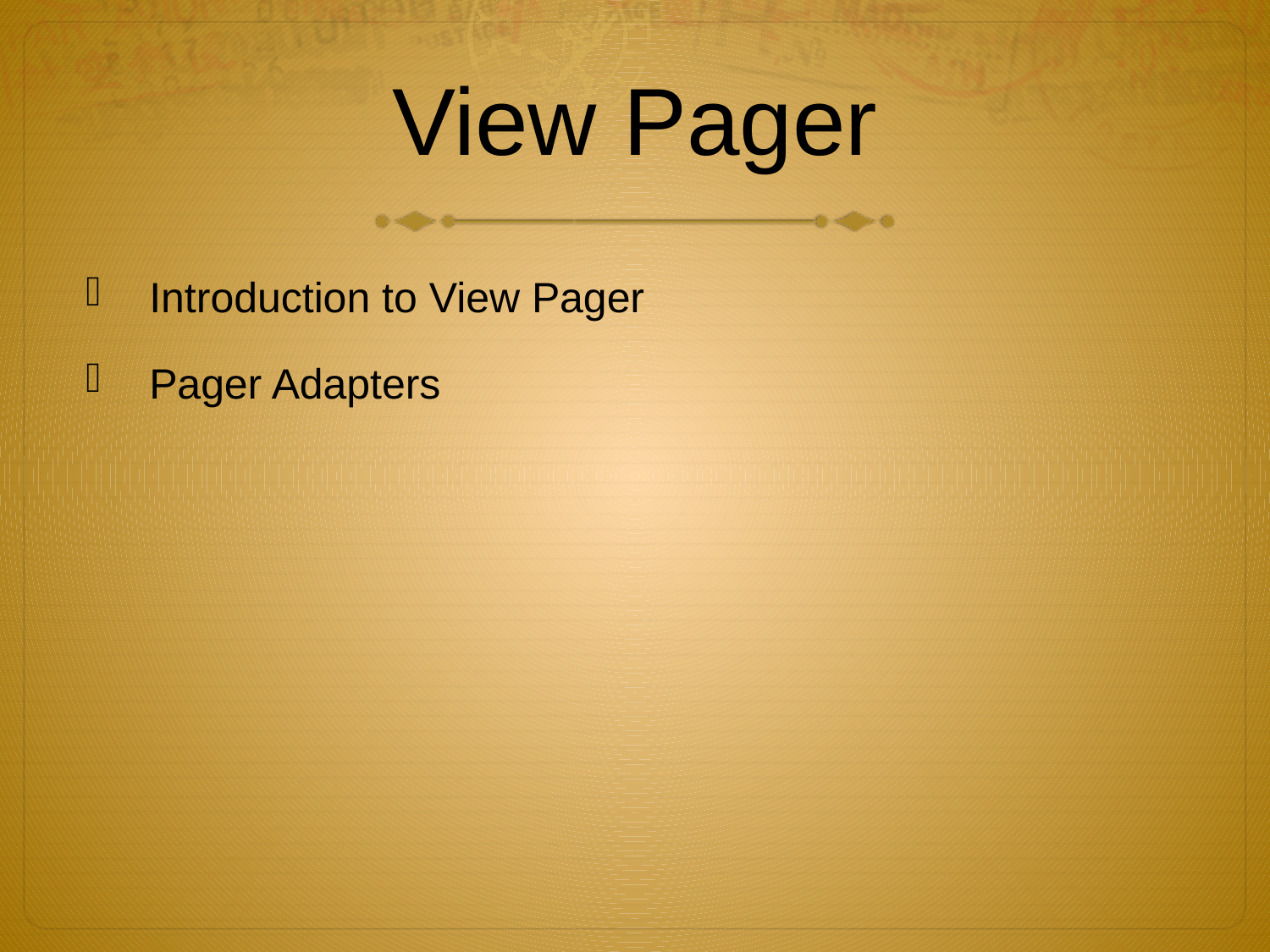

# View Pager
Introduction to View Pager
Pager Adapters